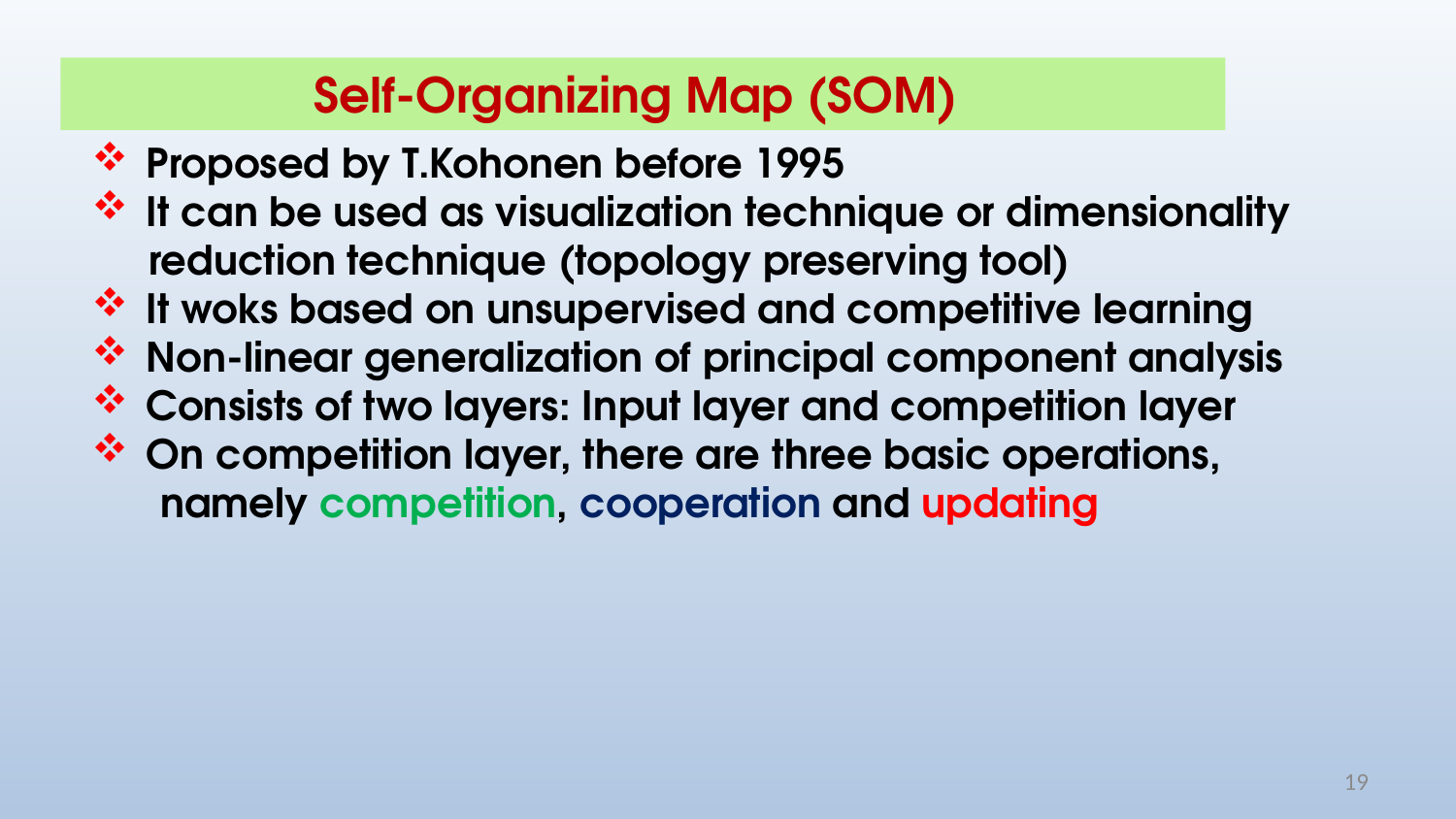

Self-Organizing Map (SOM)
Proposed by T.Kohonen before 1995
It can be used as visualization technique or dimensionality
     reduction technique (topology preserving tool)
It woks based on unsupervised and competitive learning
Non-linear generalization of principal component analysis
Consists of two layers: Input layer and competition layer
On competition layer, there are three basic operations,
      namely competition, cooperation and updating

19